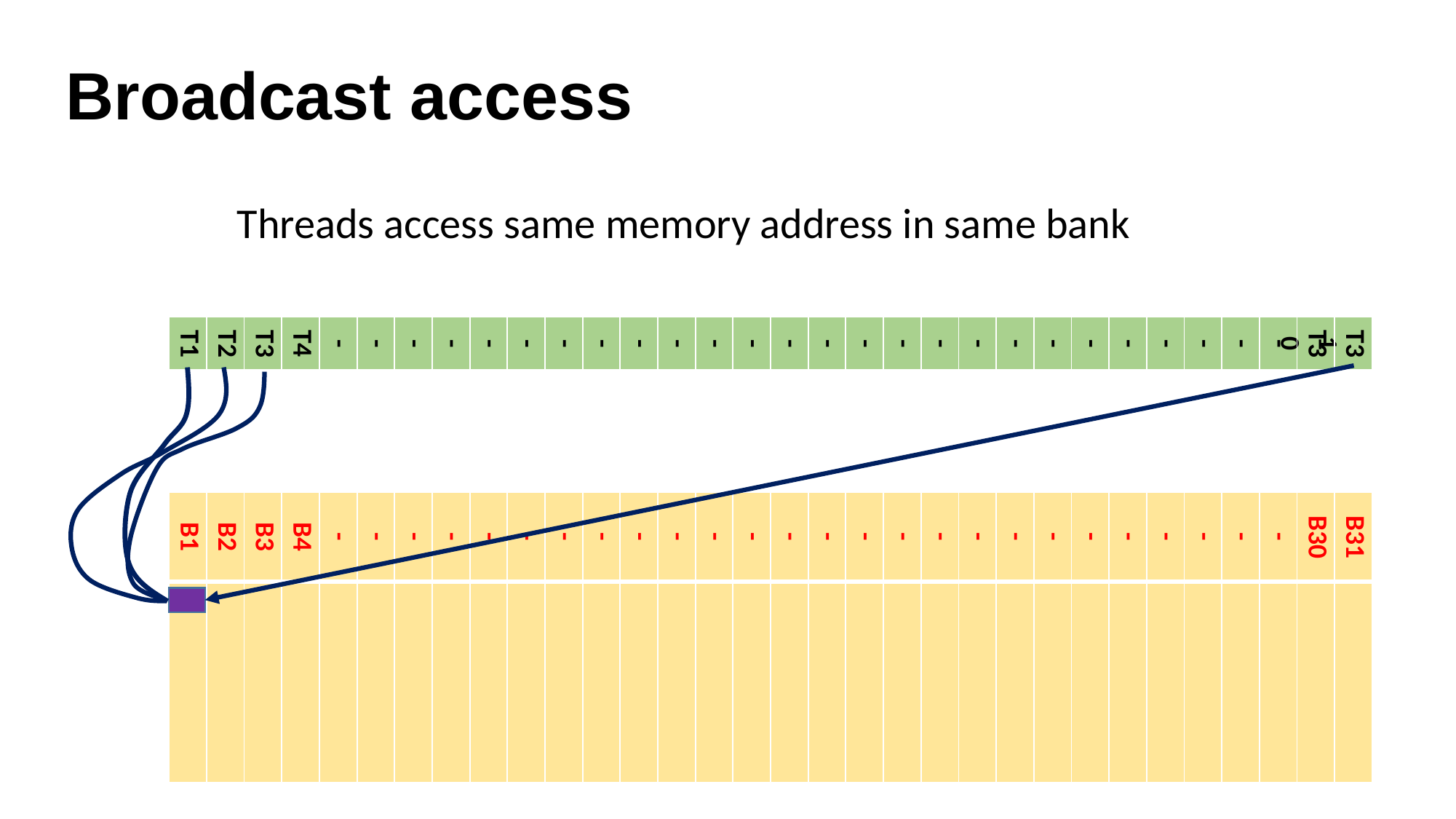

# Broadcast access
Threads access same memory address in same bank
| T1 | T2 | T3 | T4 | - | - | - | - | - | - | - | - | - | - | - | - | - | - | - | - | - | - | - | - | - | - | - | - | - | - | T30 | T31 |
| --- | --- | --- | --- | --- | --- | --- | --- | --- | --- | --- | --- | --- | --- | --- | --- | --- | --- | --- | --- | --- | --- | --- | --- | --- | --- | --- | --- | --- | --- | --- | --- |

| B1 | B2 | B3 | B4 | - | - | - | - | - | - | - | - | - | - | - | - | - | - | - | - | - | - | - | - | - | - | - | - | - | - | B30 | B31 |
| --- | --- | --- | --- | --- | --- | --- | --- | --- | --- | --- | --- | --- | --- | --- | --- | --- | --- | --- | --- | --- | --- | --- | --- | --- | --- | --- | --- | --- | --- | --- | --- |
|  |  |  |  |  |  |  |  |  |  |  |  |  |  |  |  |  |  |  |  |  |  |  |  |  |  |  |  |  |  |  |  |